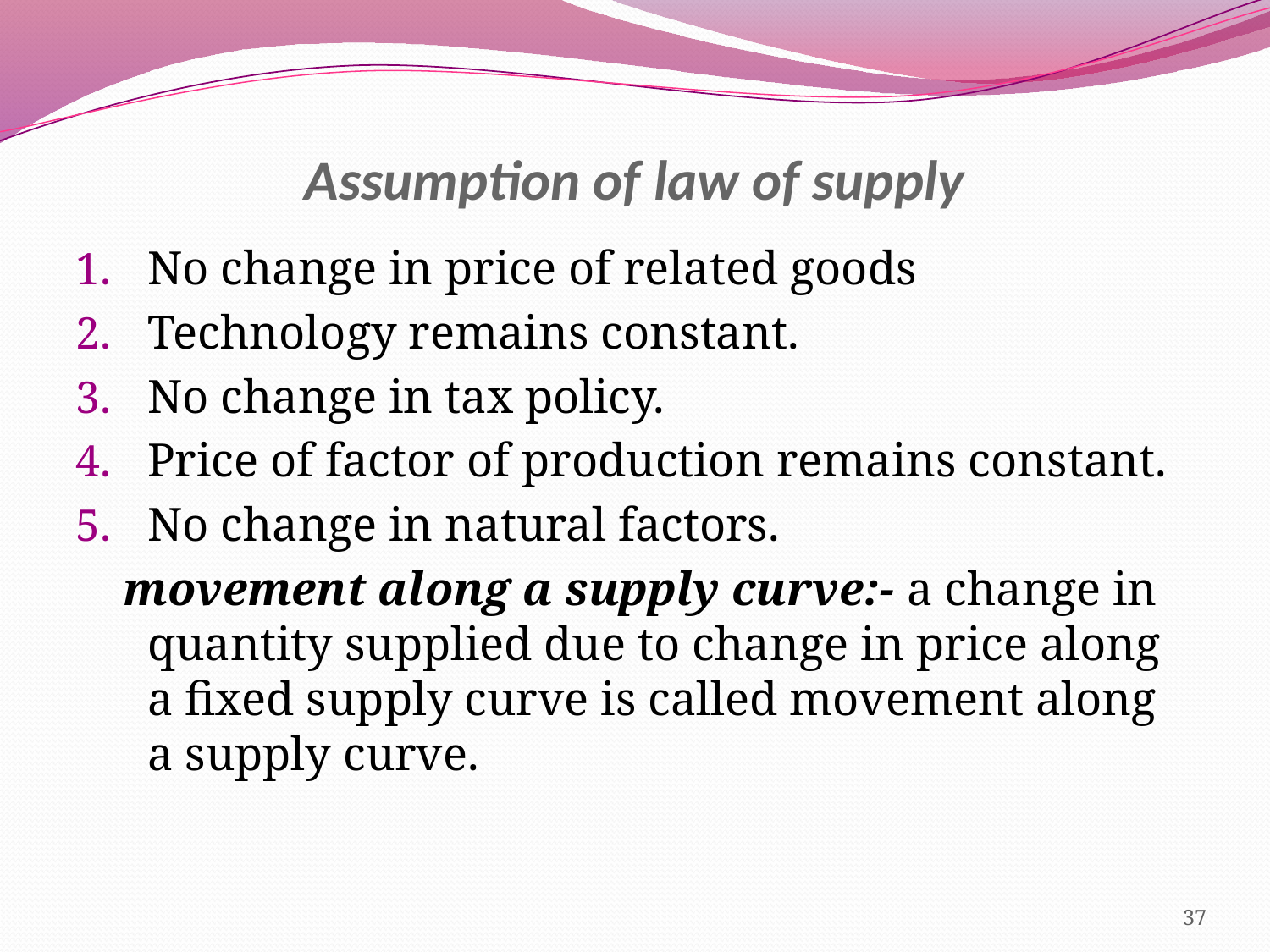

# Assumption of law of supply
No change in price of related goods
Technology remains constant.
No change in tax policy.
Price of factor of production remains constant.
No change in natural factors.
    movement along a supply curve:- a change in quantity supplied due to change in price along a fixed supply curve is called movement along a supply curve.
37